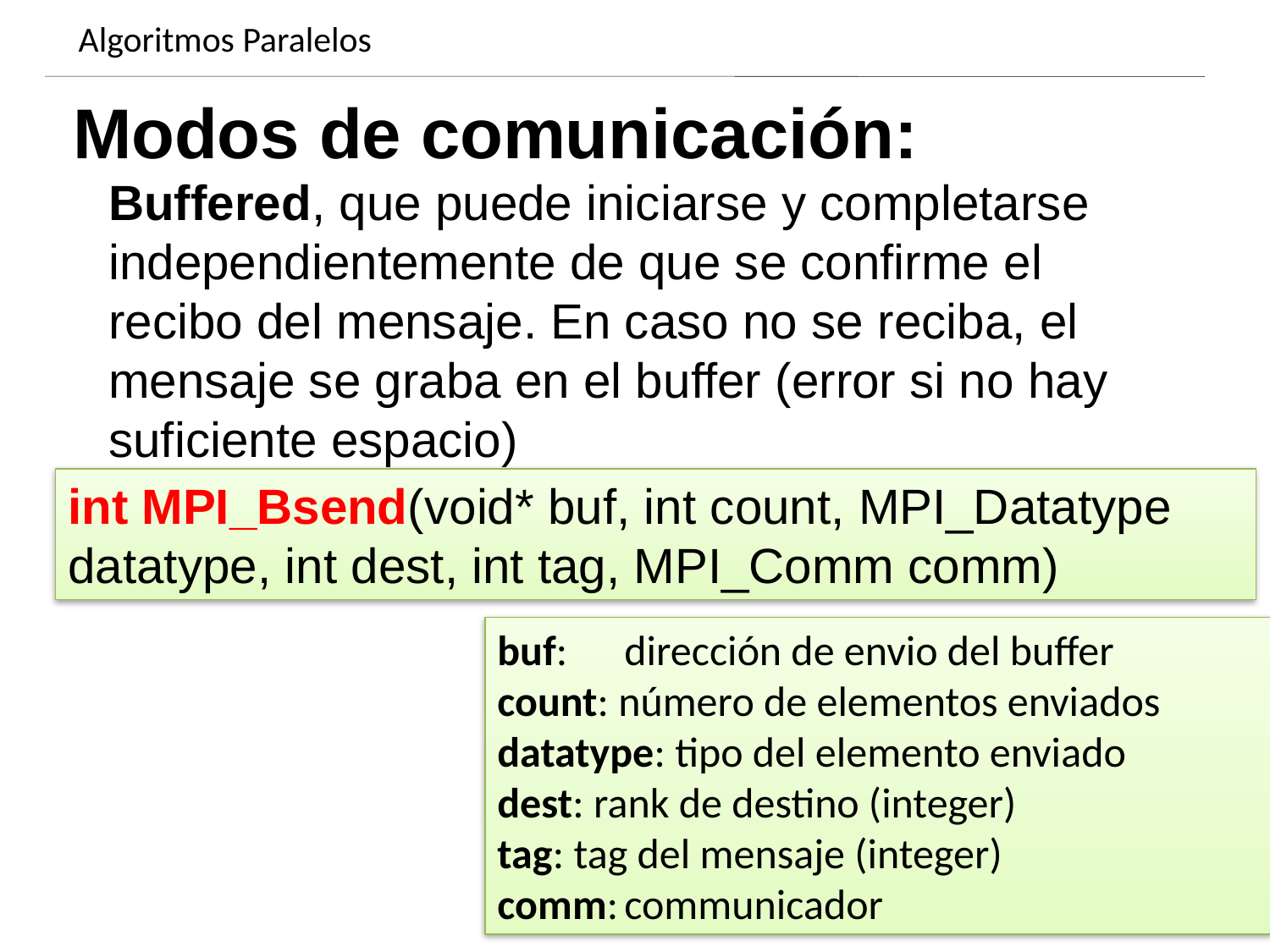

Algoritmos Paralelos
Dynamics of growing SMBHs in galaxy cores

Modos de comunicación:
Buffered, que puede iniciarse y completarse independientemente de que se confirme el recibo del mensaje. En caso no se reciba, el mensaje se graba en el buffer (error si no hay suficiente espacio)
int MPI_Bsend(void* buf, int count, MPI_Datatype datatype, int dest, int tag, MPI_Comm comm)
buf:	dirección de envio del buffer
count: número de elementos enviados
datatype: tipo del elemento enviado
dest: rank de destino (integer)
tag: tag del mensaje (integer)
comm:	communicador